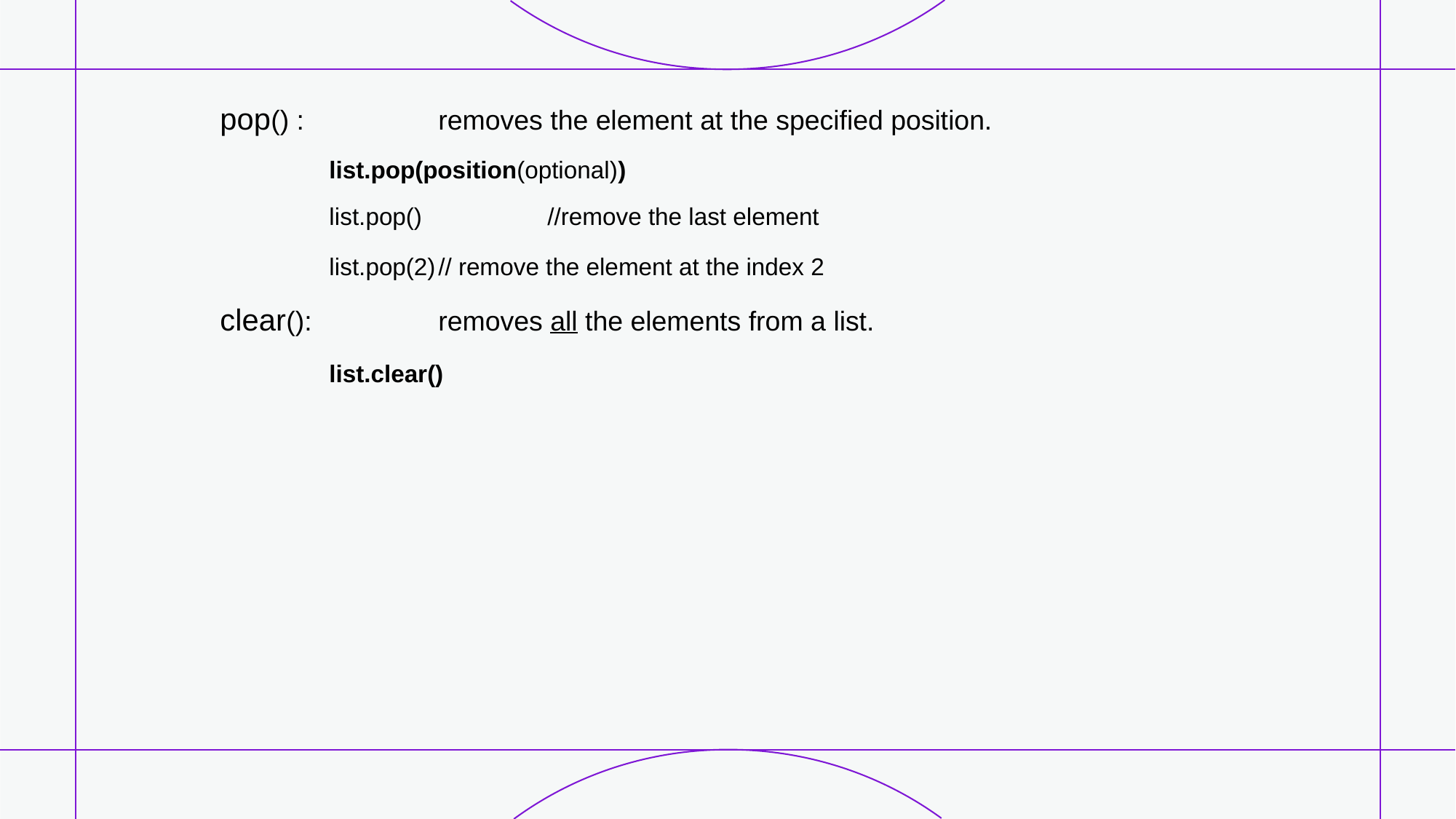

pop() :		removes the element at the specified position.
		list.pop(position(optional))
		list.pop()		//remove the last element
		list.pop(2)	// remove the element at the index 2
	clear():		removes all the elements from a list.
		list.clear()